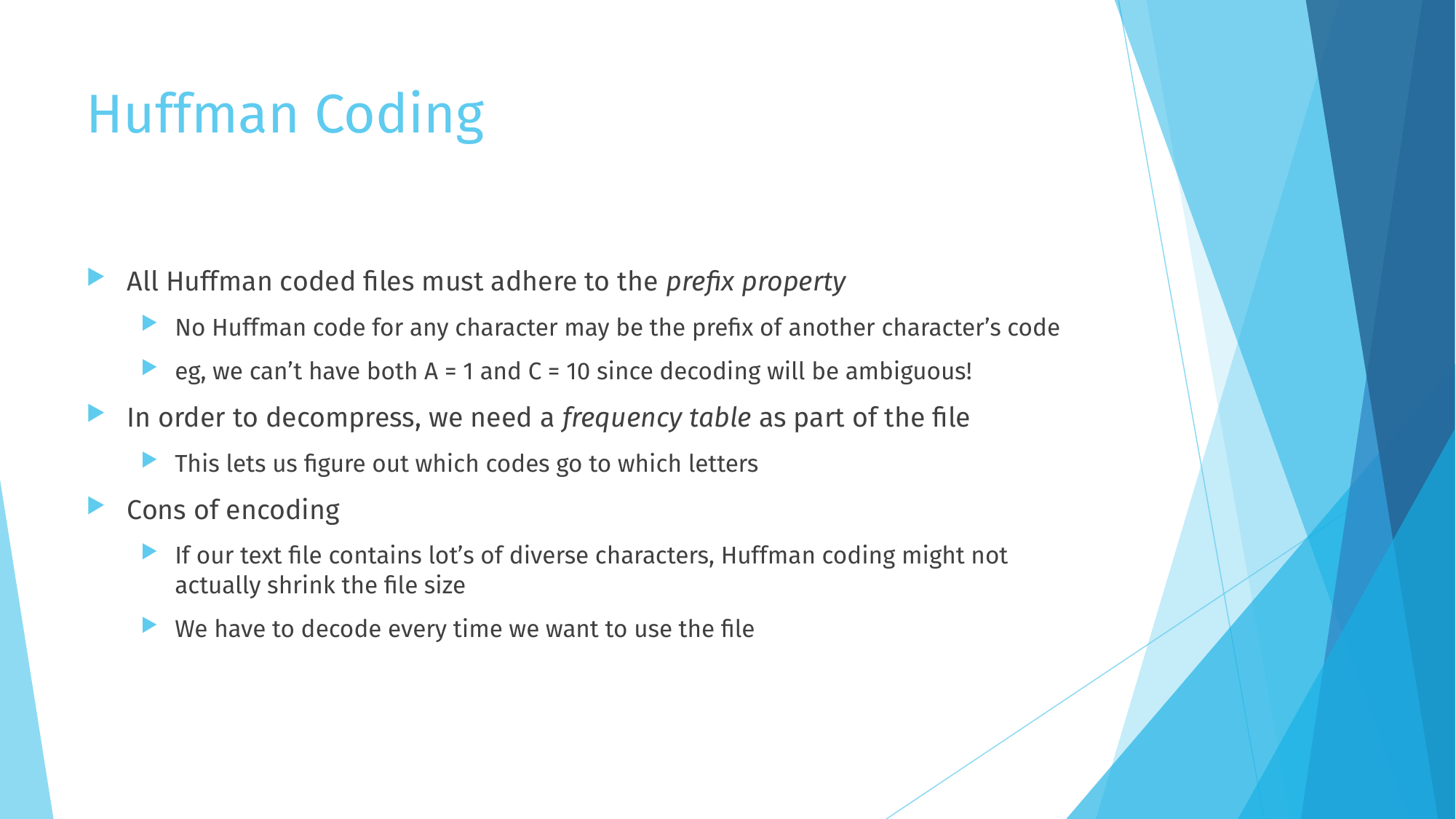

# Huffman Coding
All Huffman coded files must adhere to the prefix property
No Huffman code for any character may be the prefix of another character’s code
eg, we can’t have both A = 1 and C = 10 since decoding will be ambiguous!
In order to decompress, we need a frequency table as part of the file
This lets us figure out which codes go to which letters
Cons of encoding
If our text file contains lot’s of diverse characters, Huffman coding might not actually shrink the file size
We have to decode every time we want to use the file